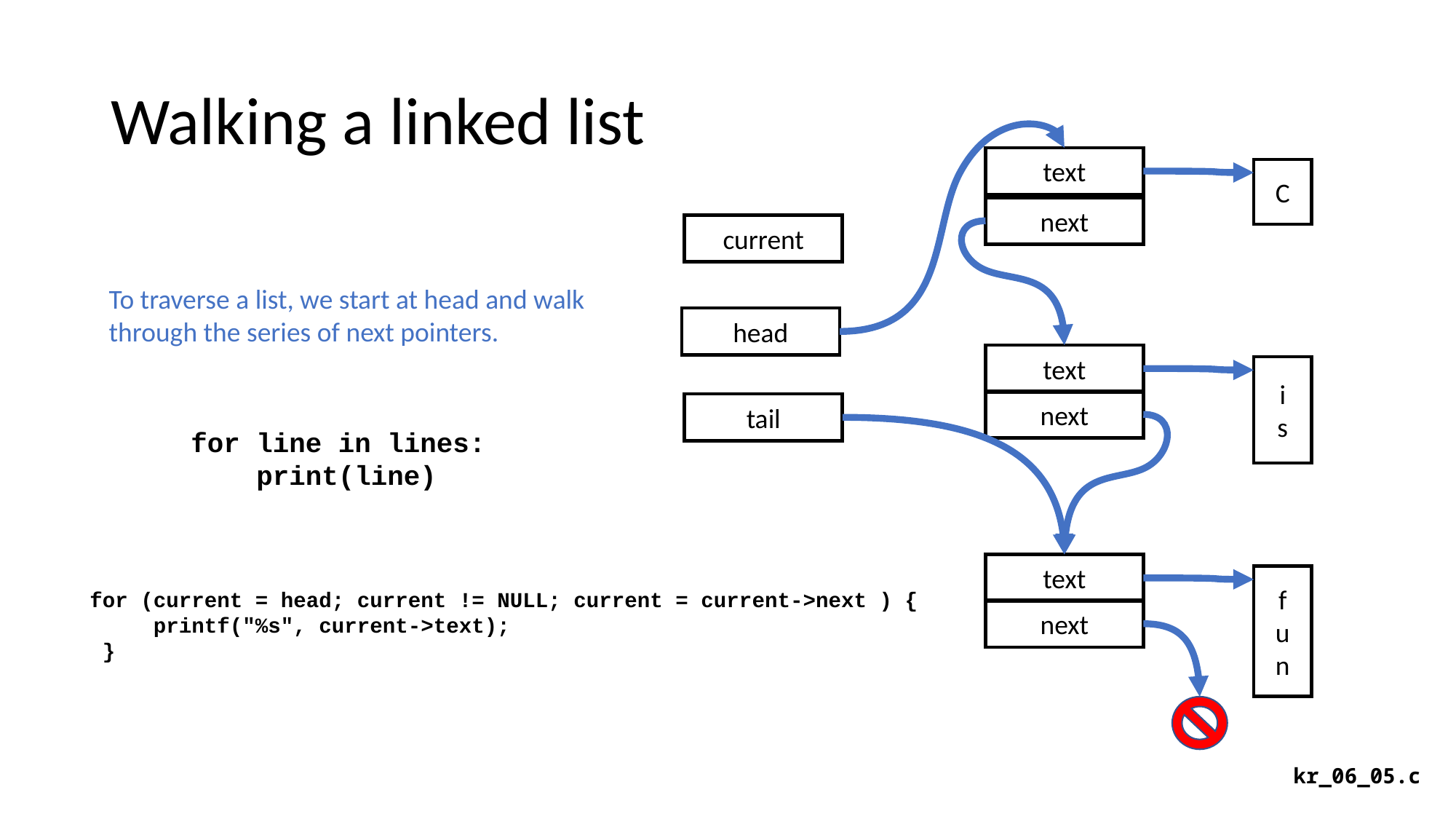

# Walking a linked list
text
C
next
current
To traverse a list, we start at head and walk through the series of next pointers.
head
text
i
s
next
tail
for line in lines:
    print(line)
text
f
u
n
 for (current = head; current != NULL; current = current->next ) {
      printf("%s", current->text);
  }
next

kr_06_05.c